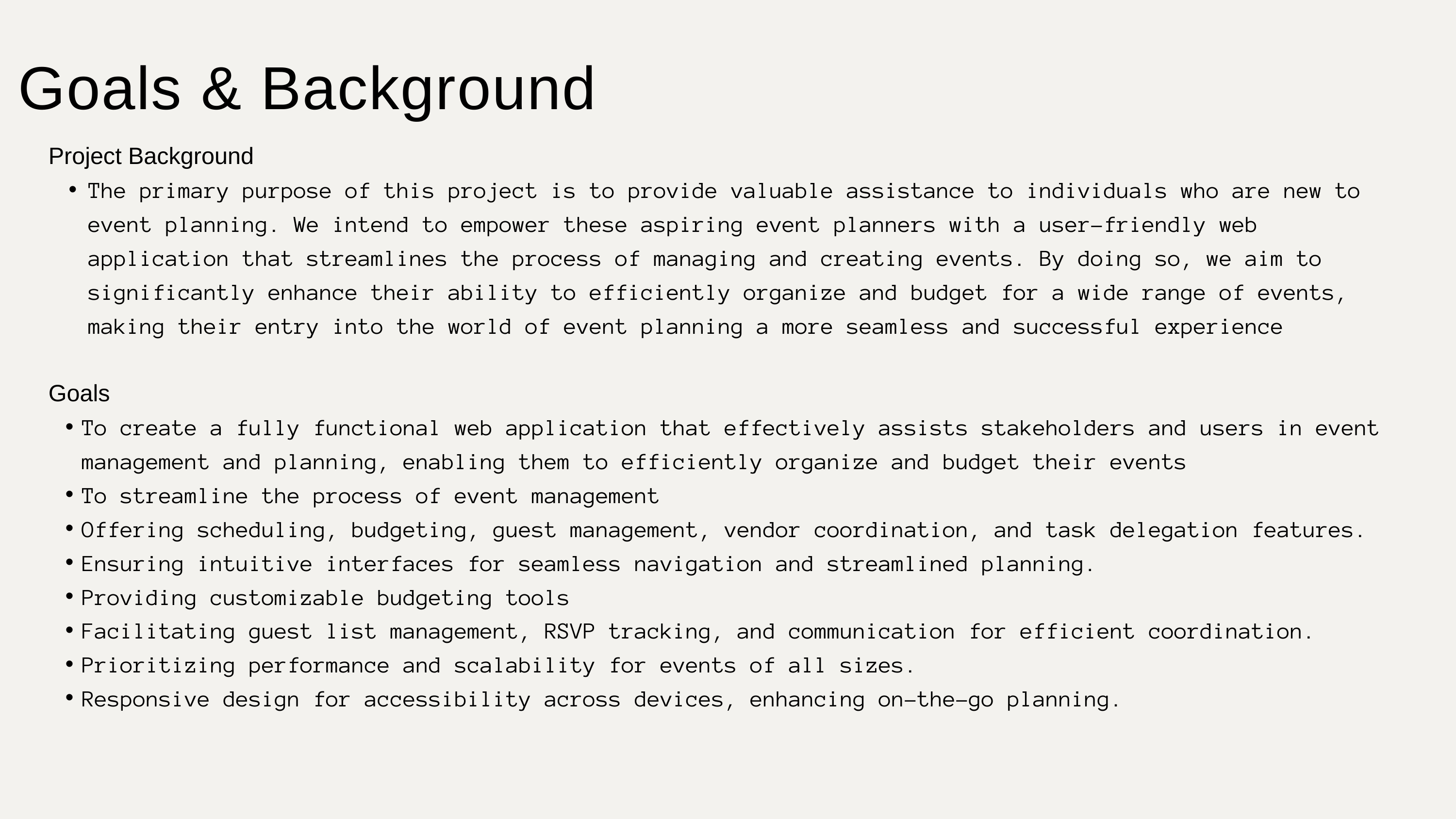

Goals & Background
Project Background
The primary purpose of this project is to provide valuable assistance to individuals who are new to event planning. We intend to empower these aspiring event planners with a user-friendly web application that streamlines the process of managing and creating events. By doing so, we aim to significantly enhance their ability to efficiently organize and budget for a wide range of events, making their entry into the world of event planning a more seamless and successful experience

Goals
To create a fully functional web application that effectively assists stakeholders and users in event management and planning, enabling them to efficiently organize and budget their events
To streamline the process of event management
Offering scheduling, budgeting, guest management, vendor coordination, and task delegation features.
Ensuring intuitive interfaces for seamless navigation and streamlined planning.
Providing customizable budgeting tools
Facilitating guest list management, RSVP tracking, and communication for efficient coordination.
Prioritizing performance and scalability for events of all sizes.
Responsive design for accessibility across devices, enhancing on-the-go planning.